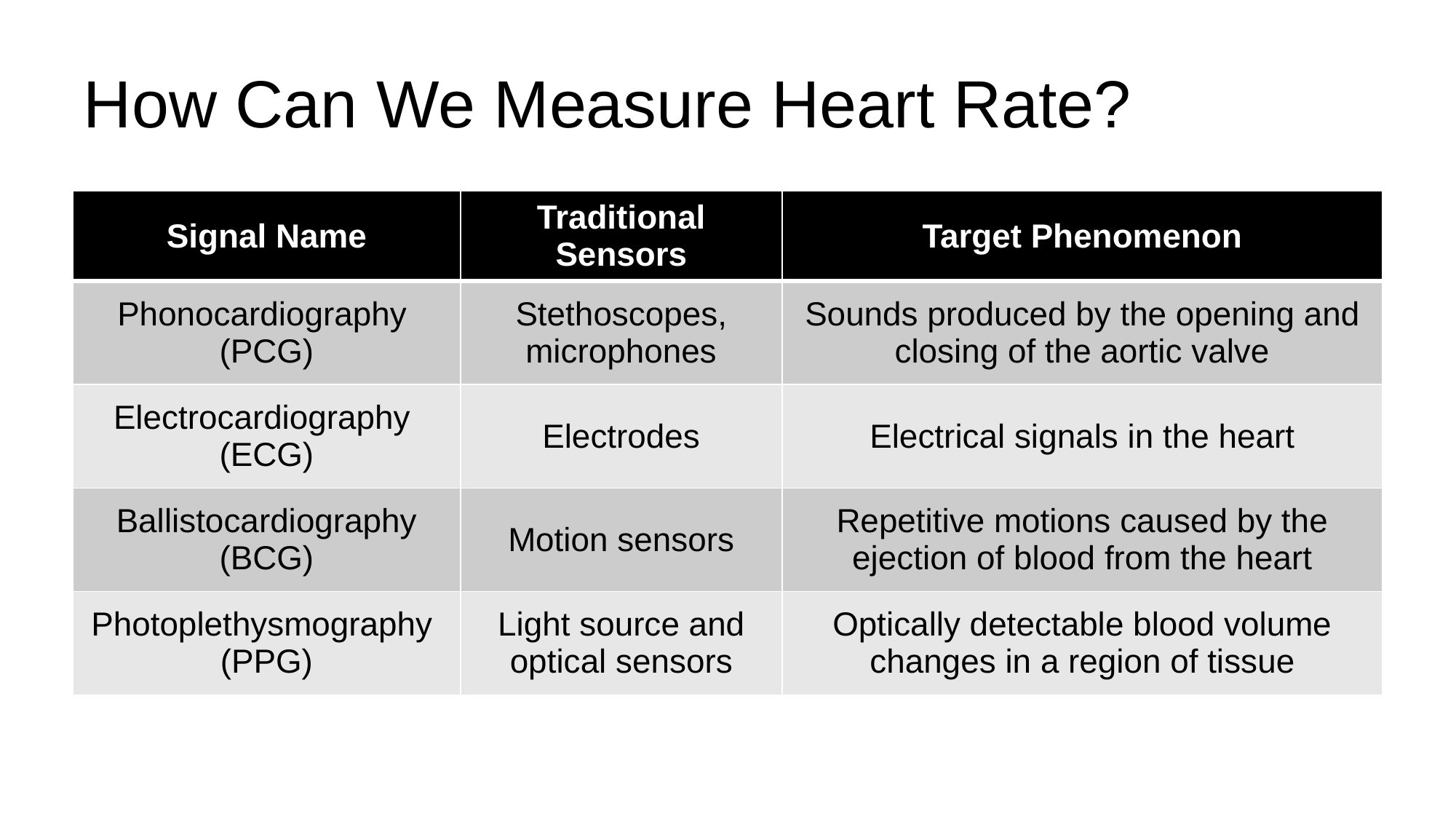

# How Can We Measure Heart Rate?
| Signal Name | Traditional Sensors | Target Phenomenon |
| --- | --- | --- |
| Phonocardiography (PCG) | Stethoscopes, microphones | Sounds produced by the opening and closing of the aortic valve |
| Electrocardiography (ECG) | Electrodes | Electrical signals in the heart |
| --- | --- | --- |
| Ballistocardiography (BCG) | Motion sensors | Repetitive motions caused by the ejection of blood from the heart |
| --- | --- | --- |
| Photoplethysmography (PPG) | Light source and optical sensors | Optically detectable blood volume changes in a region of tissue |
| --- | --- | --- |